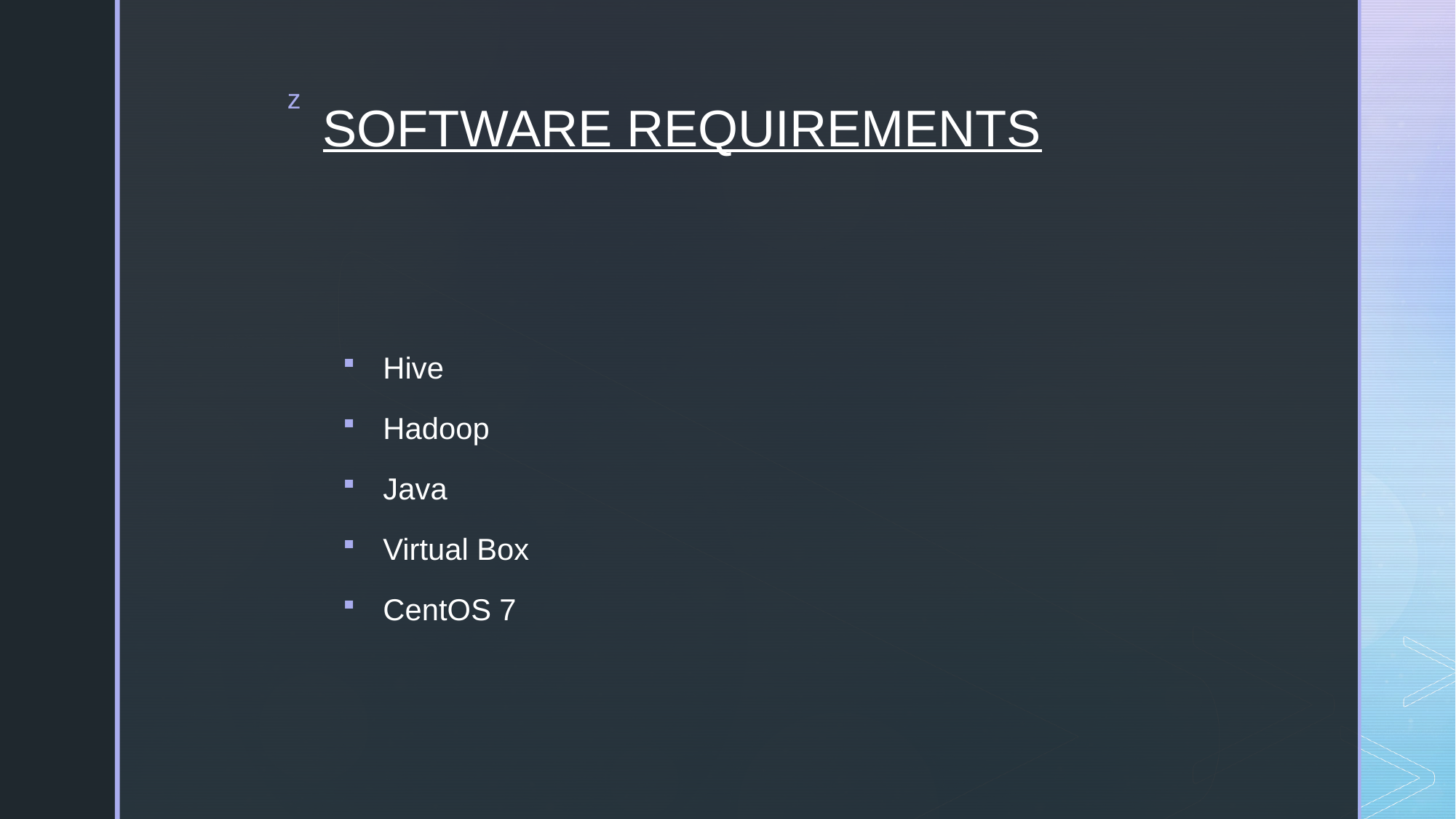

# SOFTWARE REQUIREMENTS
Hive
Hadoop
Java
Virtual Box
CentOS 7